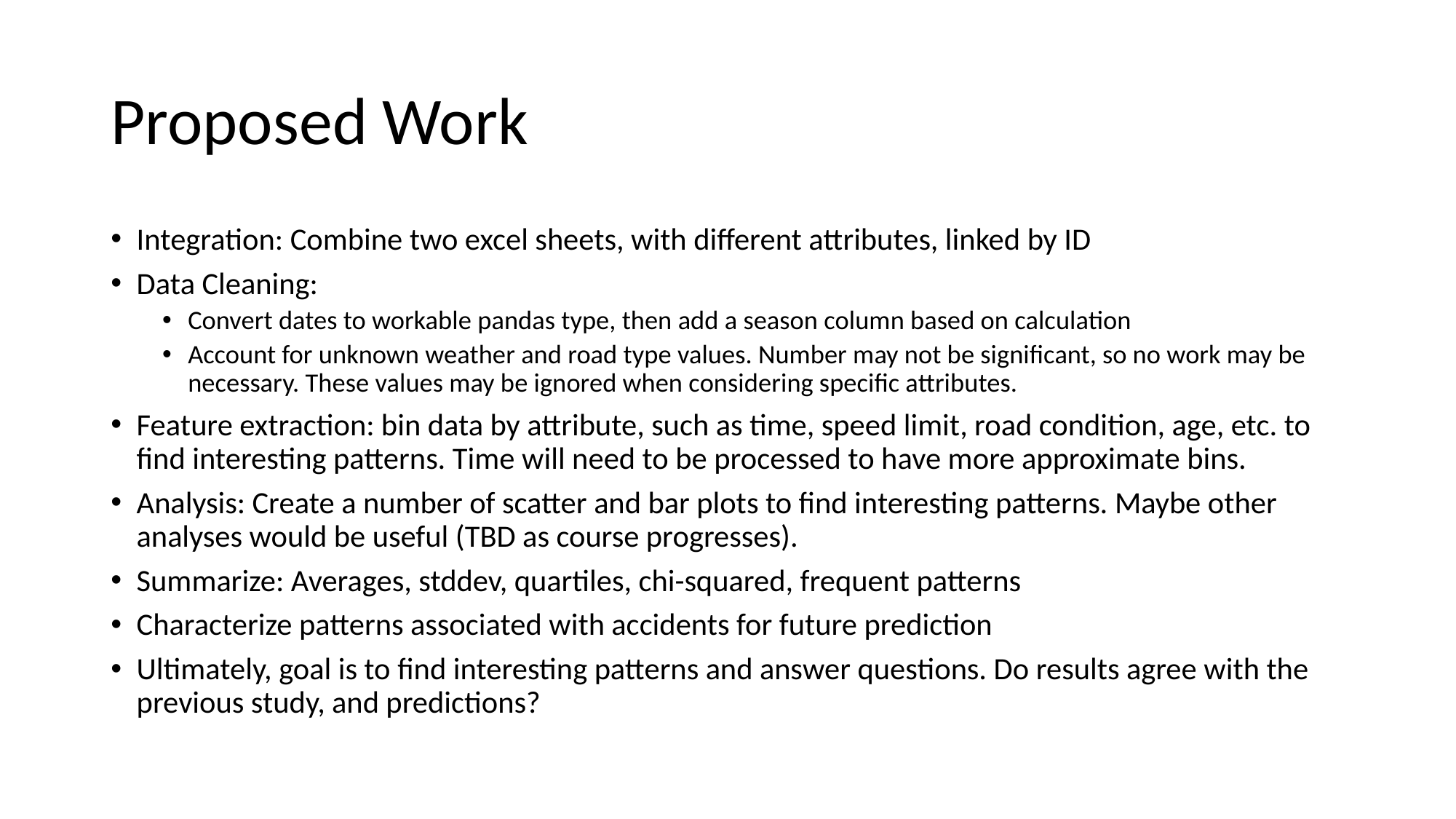

# Proposed Work
Integration: Combine two excel sheets, with different attributes, linked by ID
Data Cleaning:
Convert dates to workable pandas type, then add a season column based on calculation
Account for unknown weather and road type values. Number may not be significant, so no work may be necessary. These values may be ignored when considering specific attributes.
Feature extraction: bin data by attribute, such as time, speed limit, road condition, age, etc. to find interesting patterns. Time will need to be processed to have more approximate bins.
Analysis: Create a number of scatter and bar plots to find interesting patterns. Maybe other analyses would be useful (TBD as course progresses).
Summarize: Averages, stddev, quartiles, chi-squared, frequent patterns
Characterize patterns associated with accidents for future prediction
Ultimately, goal is to find interesting patterns and answer questions. Do results agree with the previous study, and predictions?